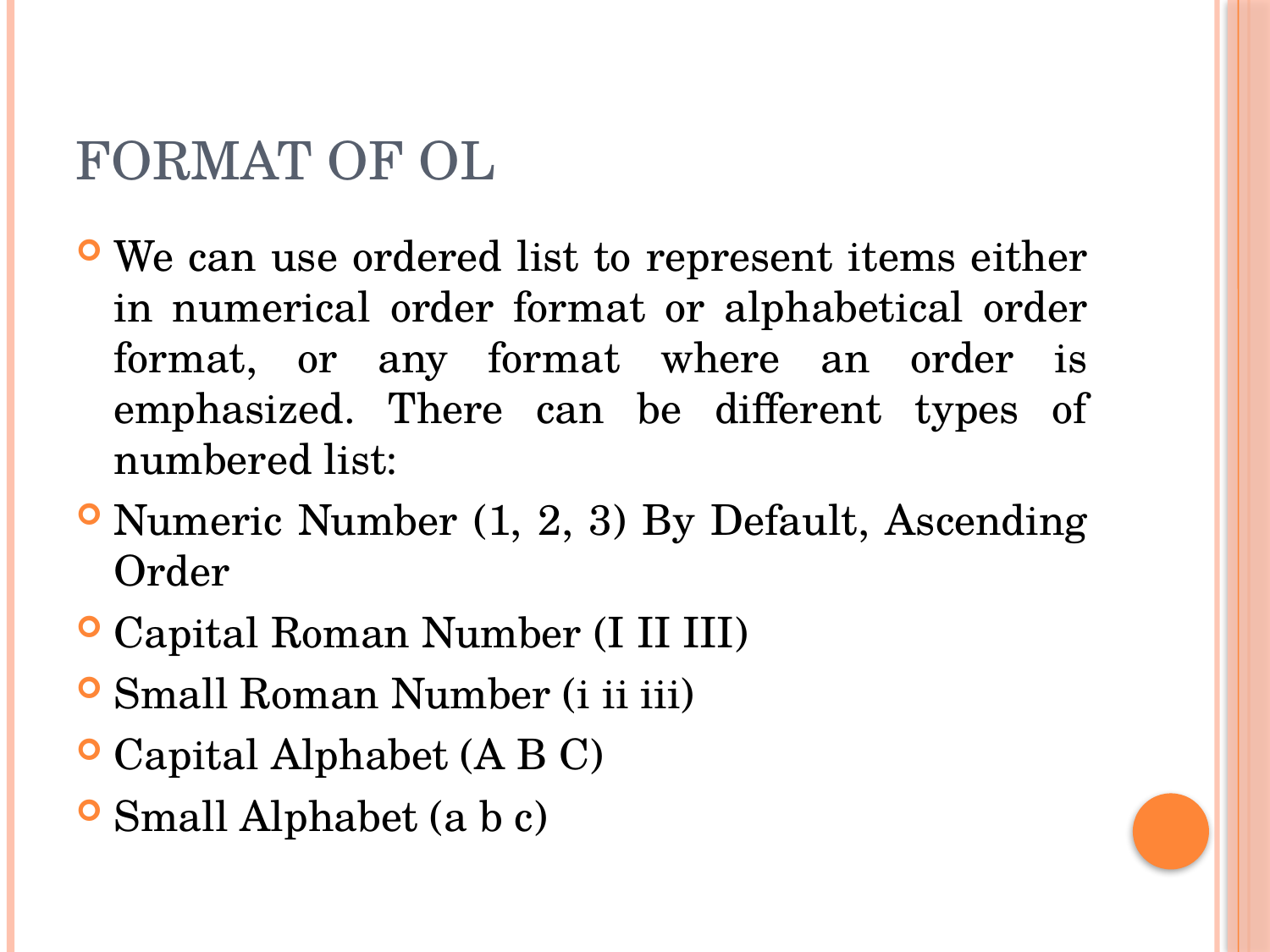

# Format of OL
We can use ordered list to represent items either in numerical order format or alphabetical order format, or any format where an order is emphasized. There can be different types of numbered list:
Numeric Number (1, 2, 3) By Default, Ascending Order
Capital Roman Number (I II III)
Small Roman Number (i ii iii)
Capital Alphabet (A B C)
Small Alphabet (a b c)